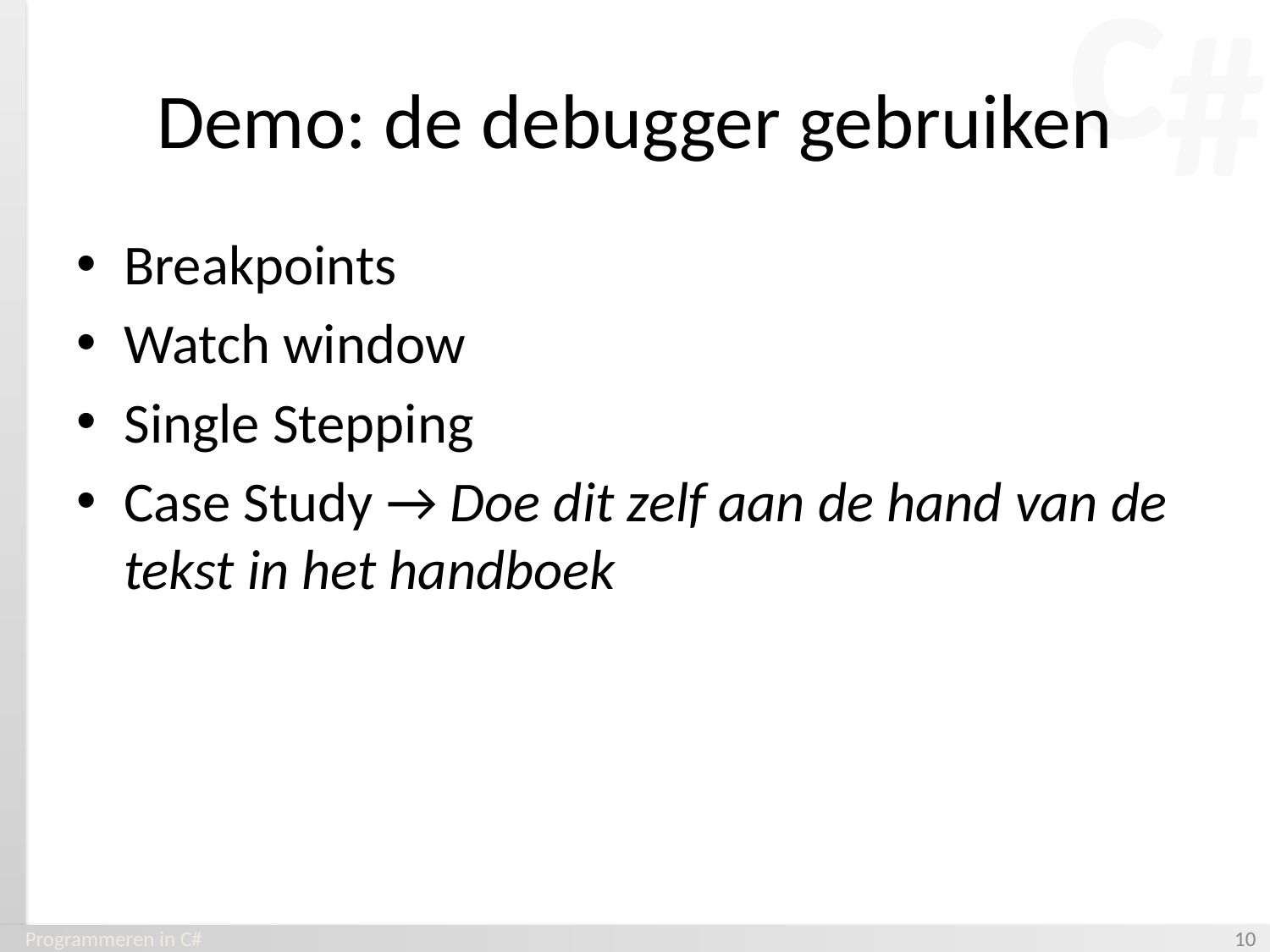

# Demo: de debugger gebruiken
Breakpoints
Watch window
Single Stepping
Case Study → Doe dit zelf aan de hand van de tekst in het handboek

Programmeren in C#
10